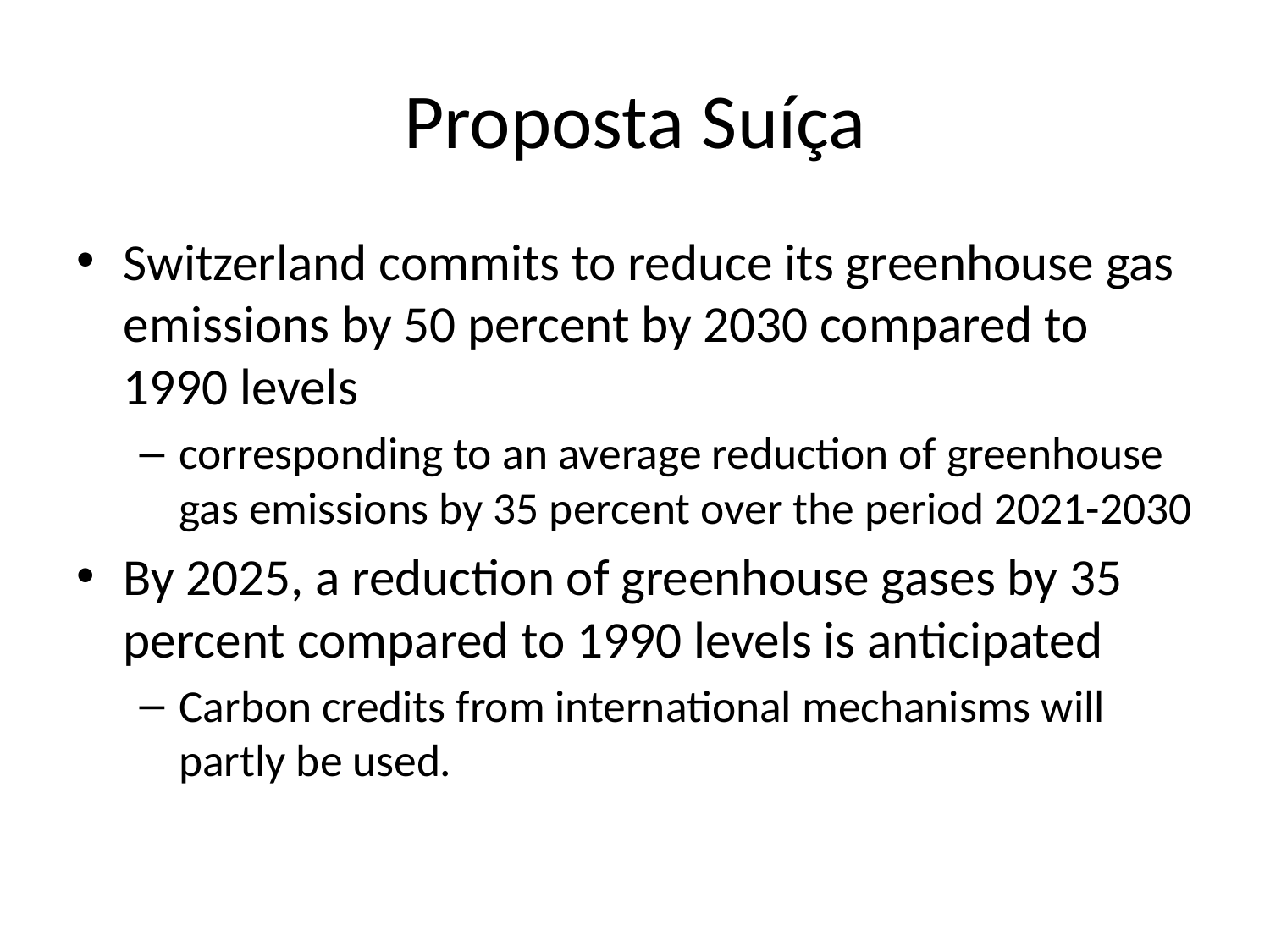

# Proposta Suíça
Switzerland commits to reduce its greenhouse gas emissions by 50 percent by 2030 compared to 1990 levels
corresponding to an average reduction of greenhouse gas emissions by 35 percent over the period 2021-2030
By 2025, a reduction of greenhouse gases by 35 percent compared to 1990 levels is anticipated
Carbon credits from international mechanisms will partly be used.